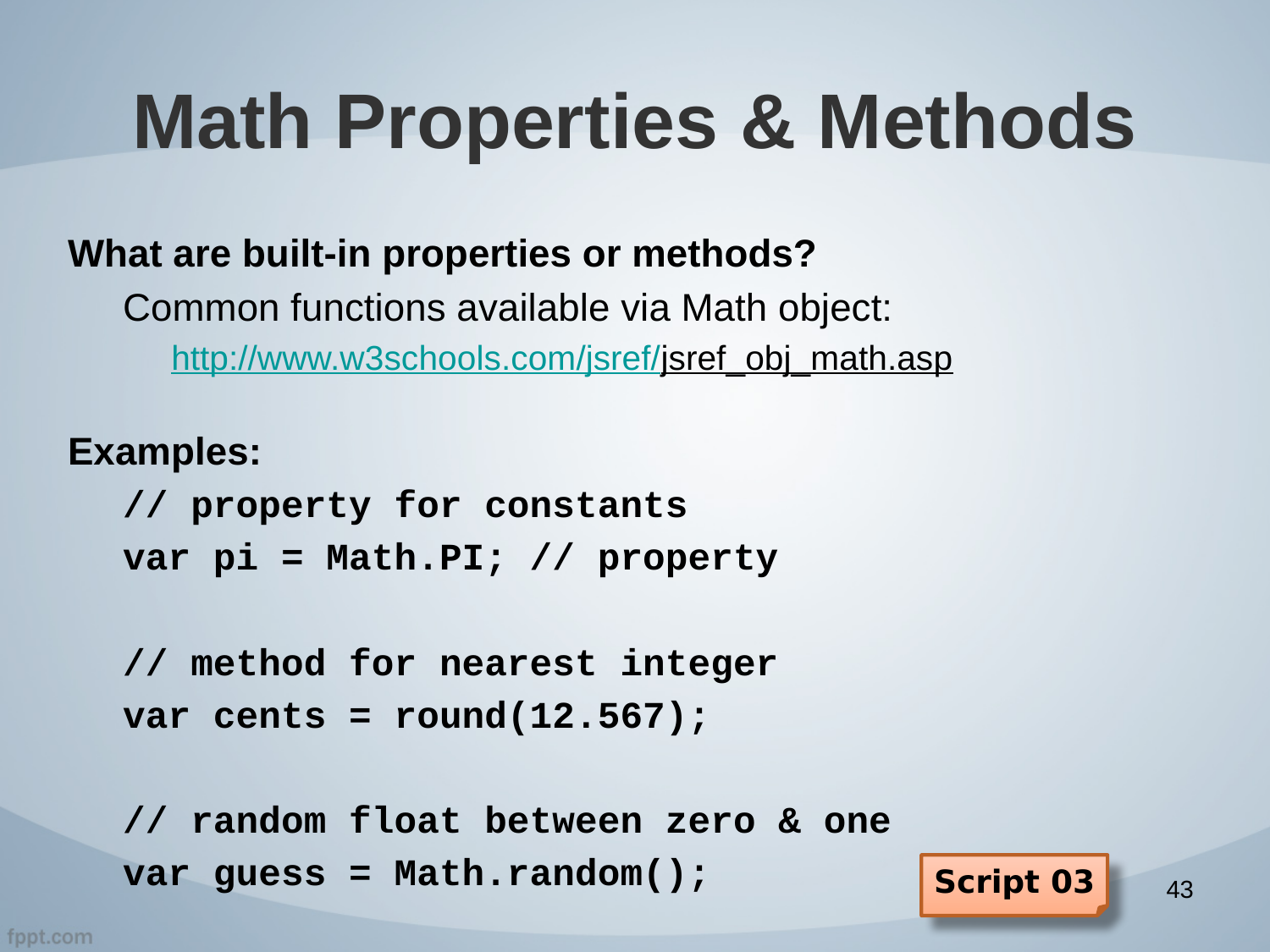

# Math Properties & Methods
What are built-in properties or methods?
Common functions available via Math object:
http://www.w3schools.com/jsref/jsref_obj_math.asp
Examples:
// property for constants
var pi = Math.PI; // property

// method for nearest integer
var cents = round(12.567);

// random float between zero & one
var guess = Math.random();
Script 03
43